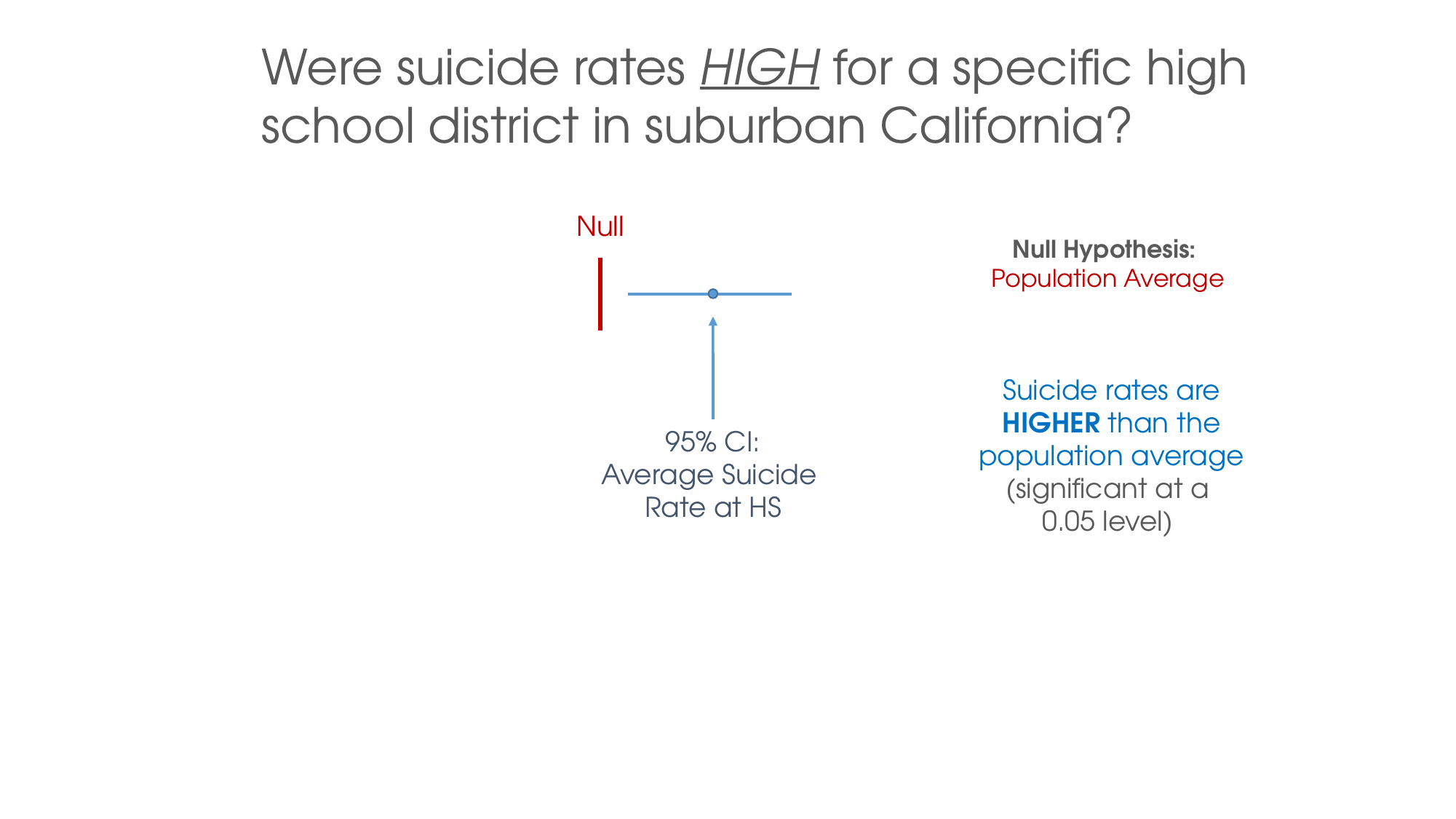

Were suicide rates HIGH for a specific high school district in suburban California?
Null
Null Hypothesis:
Population Average

Suicide rates are HIGHER than the population average
(significant at a
0.05 level)
95% CI:
Average Suicide
Rate at HS